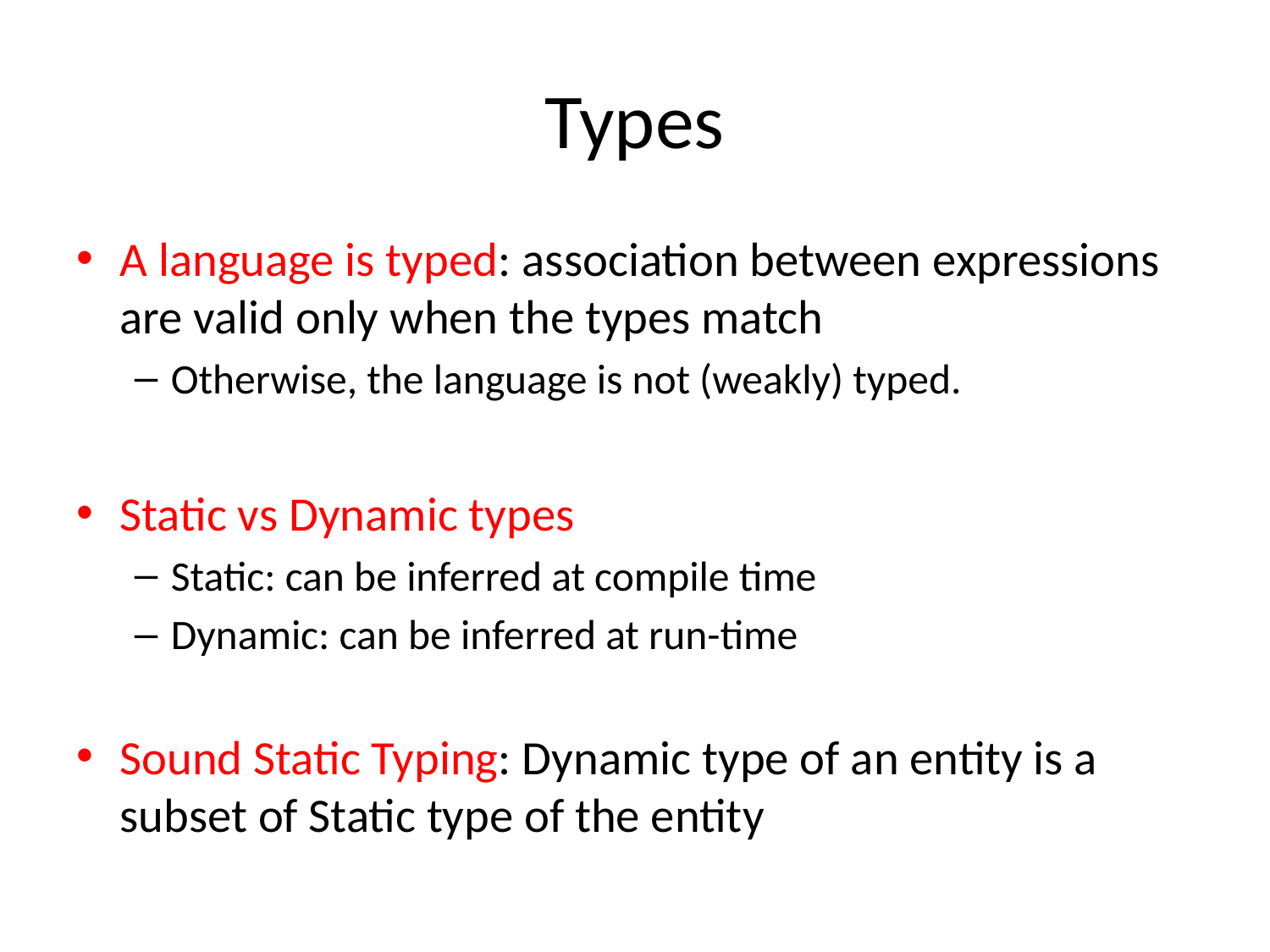

# Types
A language is typed: association between expressions are valid only when the types match
Otherwise, the language is not (weakly) typed.

Static vs Dynamic types
Static: can be inferred at compile time
Dynamic: can be inferred at run-time

Sound Static Typing: Dynamic type of an entity is a subset of Static type of the entity